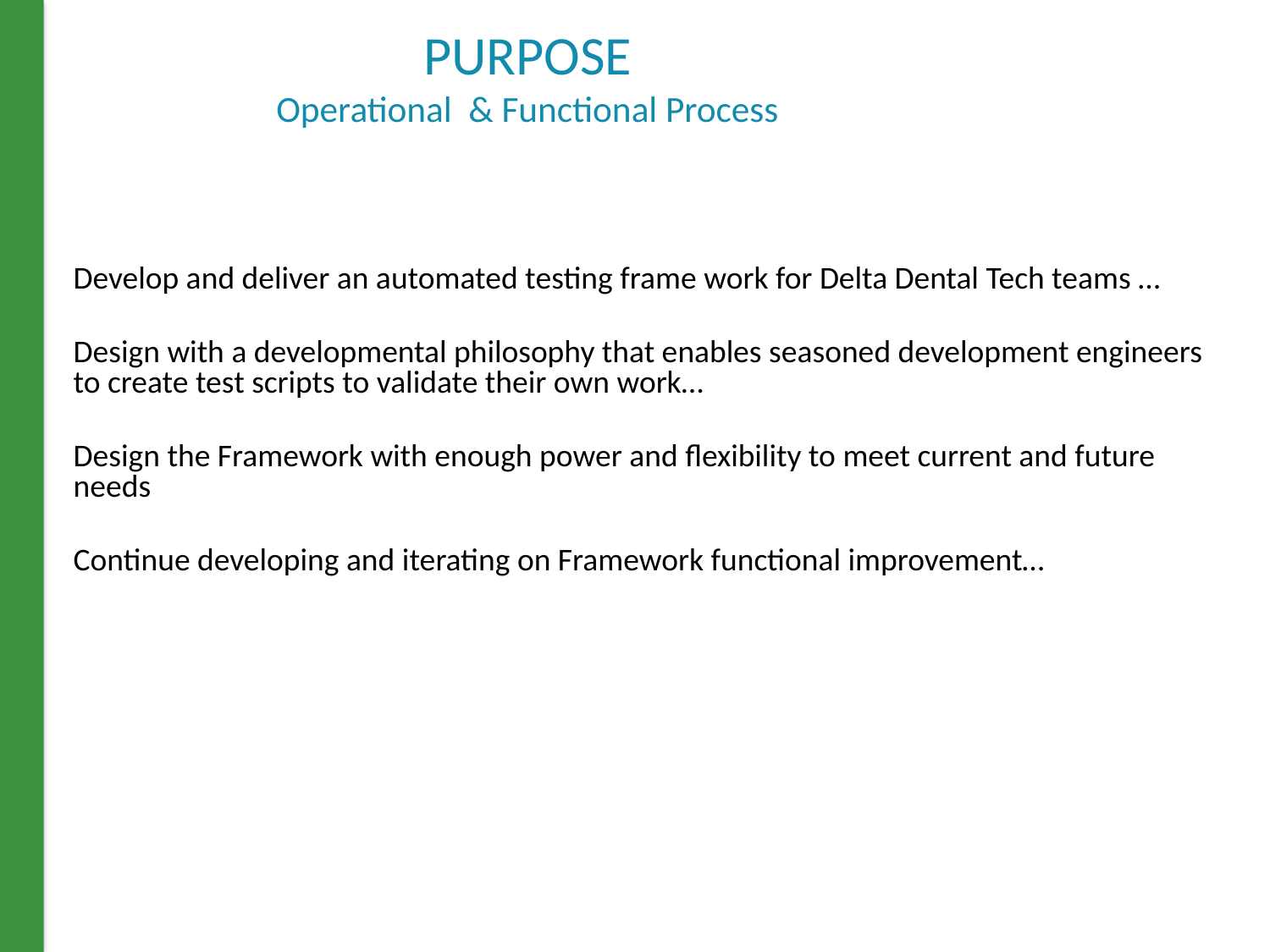

# PURPOSE Operational  & Functional Process
Develop and deliver an automated testing frame work for Delta Dental Tech teams …

Design with a developmental philosophy that enables seasoned development engineers to create test scripts to validate their own work…

Design the Framework with enough power and flexibility to meet current and future needs

Continue developing and iterating on Framework functional improvement…